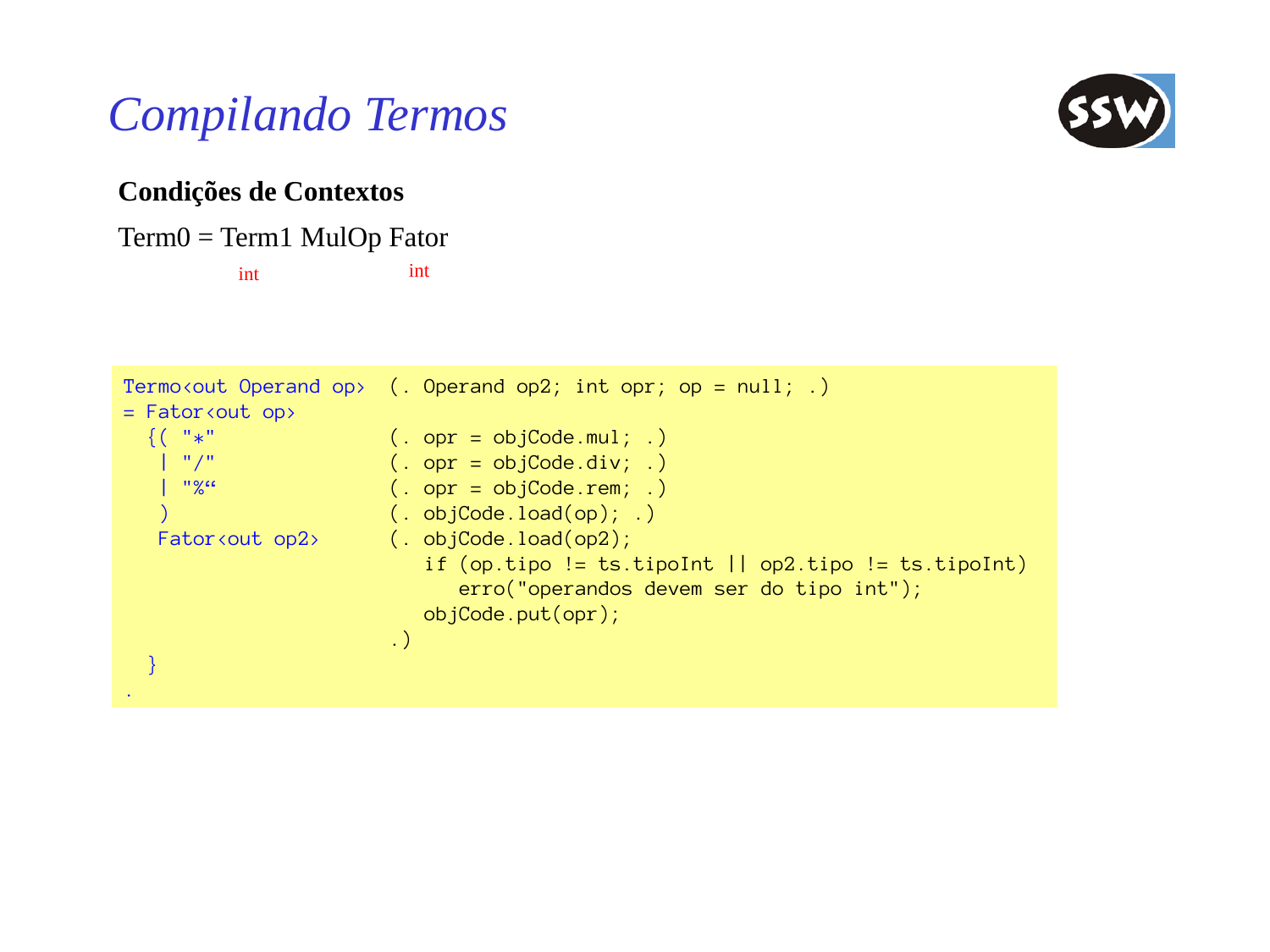

# Compilando Termos
Condições de Contextos
Term0 = Term1 MulOp Fator
int
int
Termo<out Operand op>	 (. Operand op2; int opr; op = null; .)
= Fator<out op>
  {( "*"		 (. opr = objCode.mul; .)
   | "/" 		 (. opr = objCode.div; .)
   | "%“		 (. opr = objCode.rem; .)
   )		 (. objCode.load(op); .)
   Fator<out op2>	 (. objCode.load(op2);
		    if (op.tipo != ts.tipoInt || op2.tipo != ts.tipoInt)
		       erro("operandos devem ser do tipo int");
		    objCode.put(opr);
		 .)
  }
.